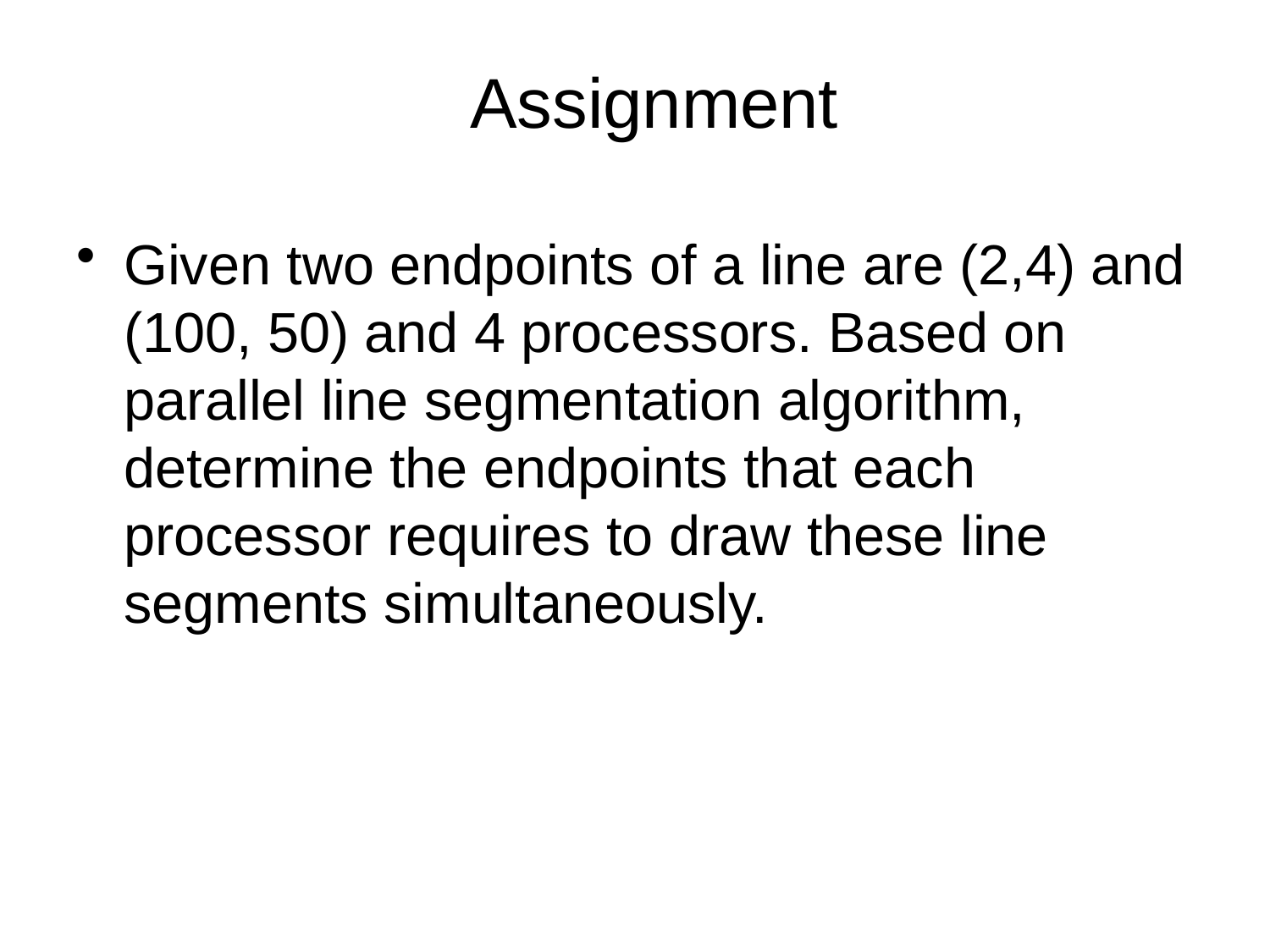

# Assignment
Given two endpoints of a line are (2,4) and (100, 50) and 4 processors. Based on parallel line segmentation algorithm, determine the endpoints that each processor requires to draw these line segments simultaneously.